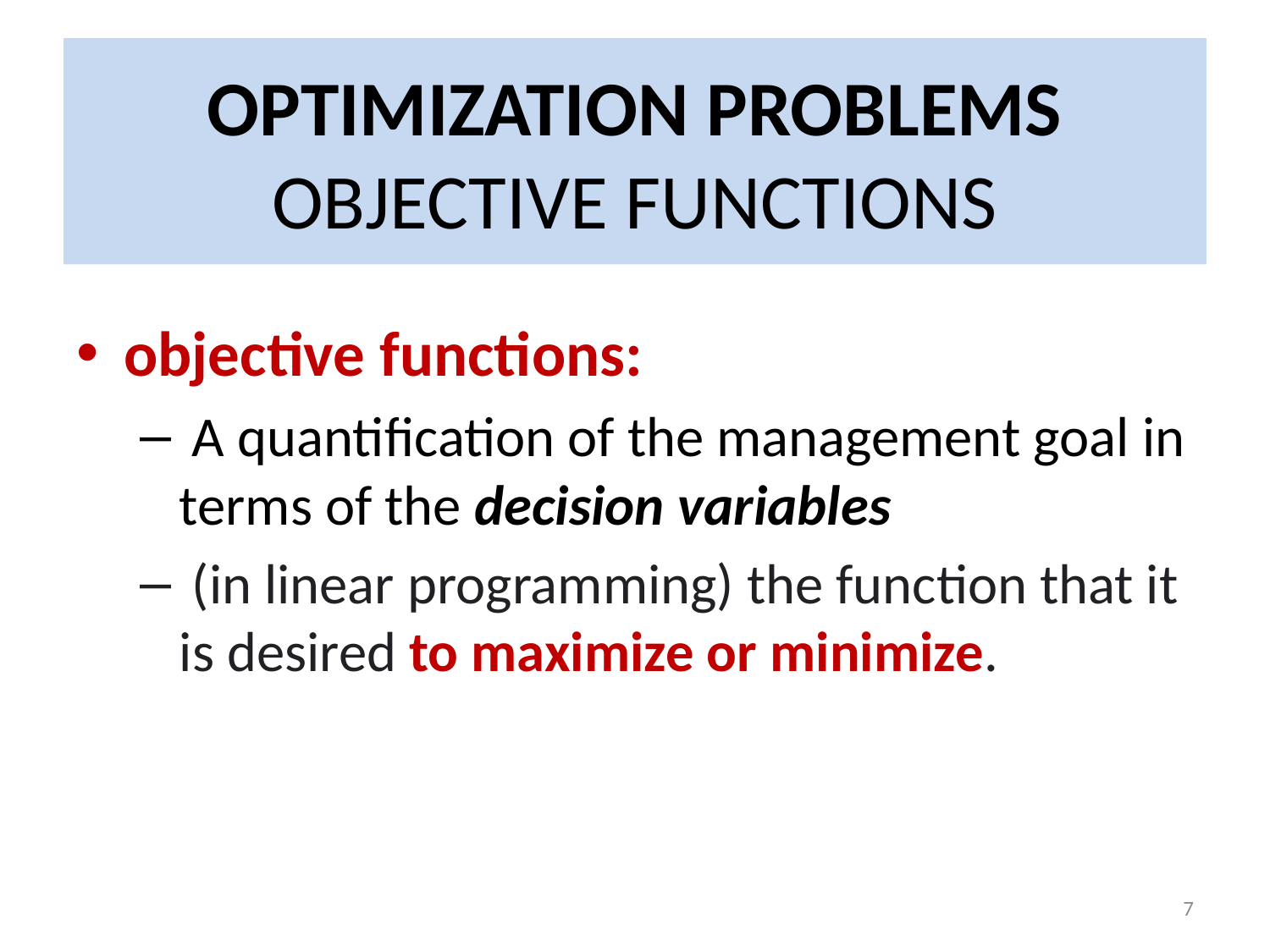

# OPTIMIZATION PROBLEMS OBJECTIVE FUNCTIONS
objective functions:
 A quantification of the management goal in terms of the decision variables
 (in linear programming) the function that it  is desired to maximize or minimize.
7